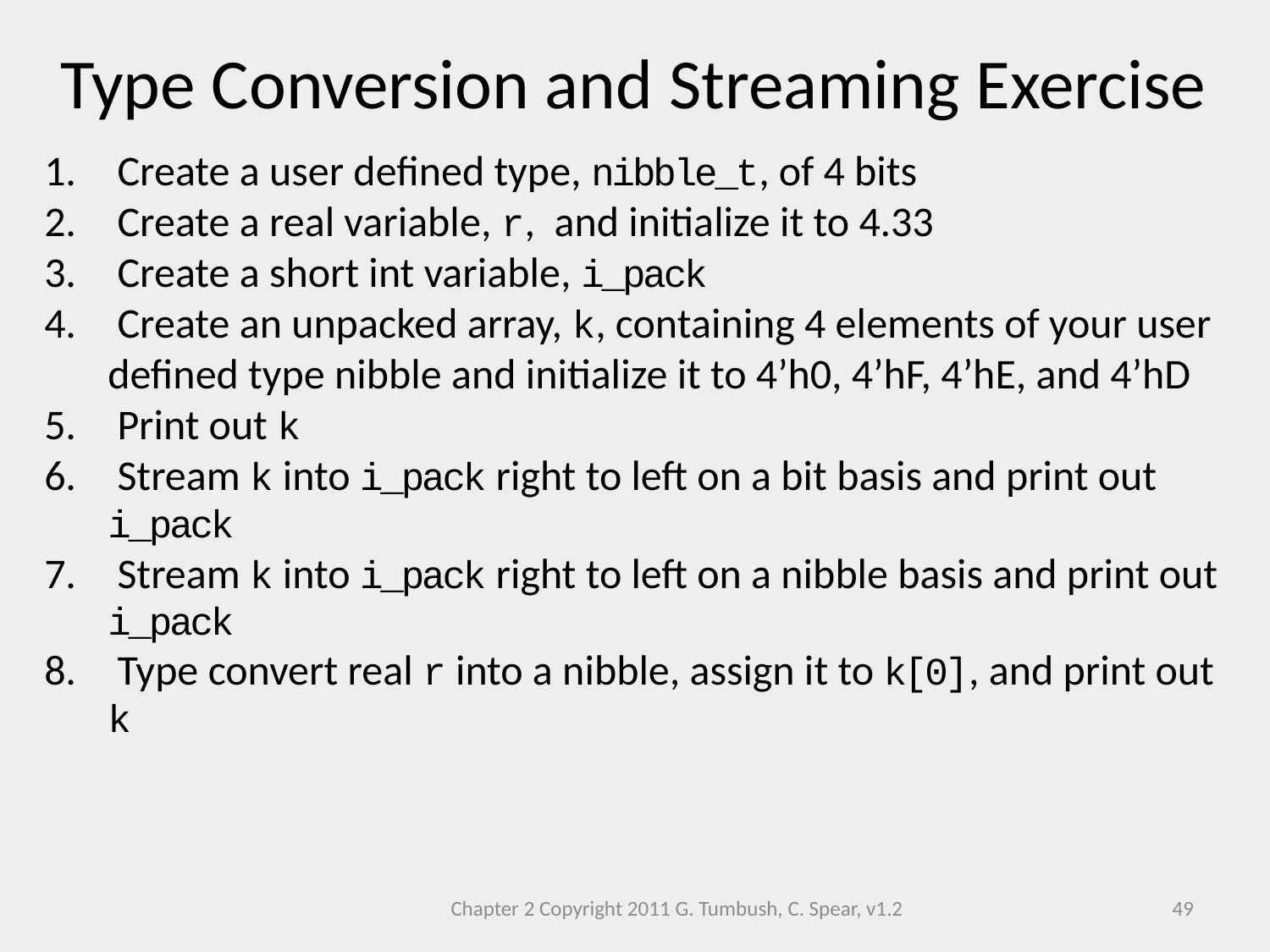

Type Conversion and Streaming Exercise
 Create a user defined type, nibble_t, of 4 bits
 Create a real variable, r,  and initialize it to 4.33
 Create a short int variable, i_pack
 Create an unpacked array, k, containing 4 elements of your user defined type nibble and initialize it to 4’h0, 4’hF, 4’hE, and 4’hD
 Print out k
 Stream k into i_pack right to left on a bit basis and print out i_pack
 Stream k into i_pack right to left on a nibble basis and print out i_pack
 Type convert real r into a nibble, assign it to k[0], and print out k

Chapter 2 Copyright 2011 G. Tumbush, C. Spear, v1.2
49